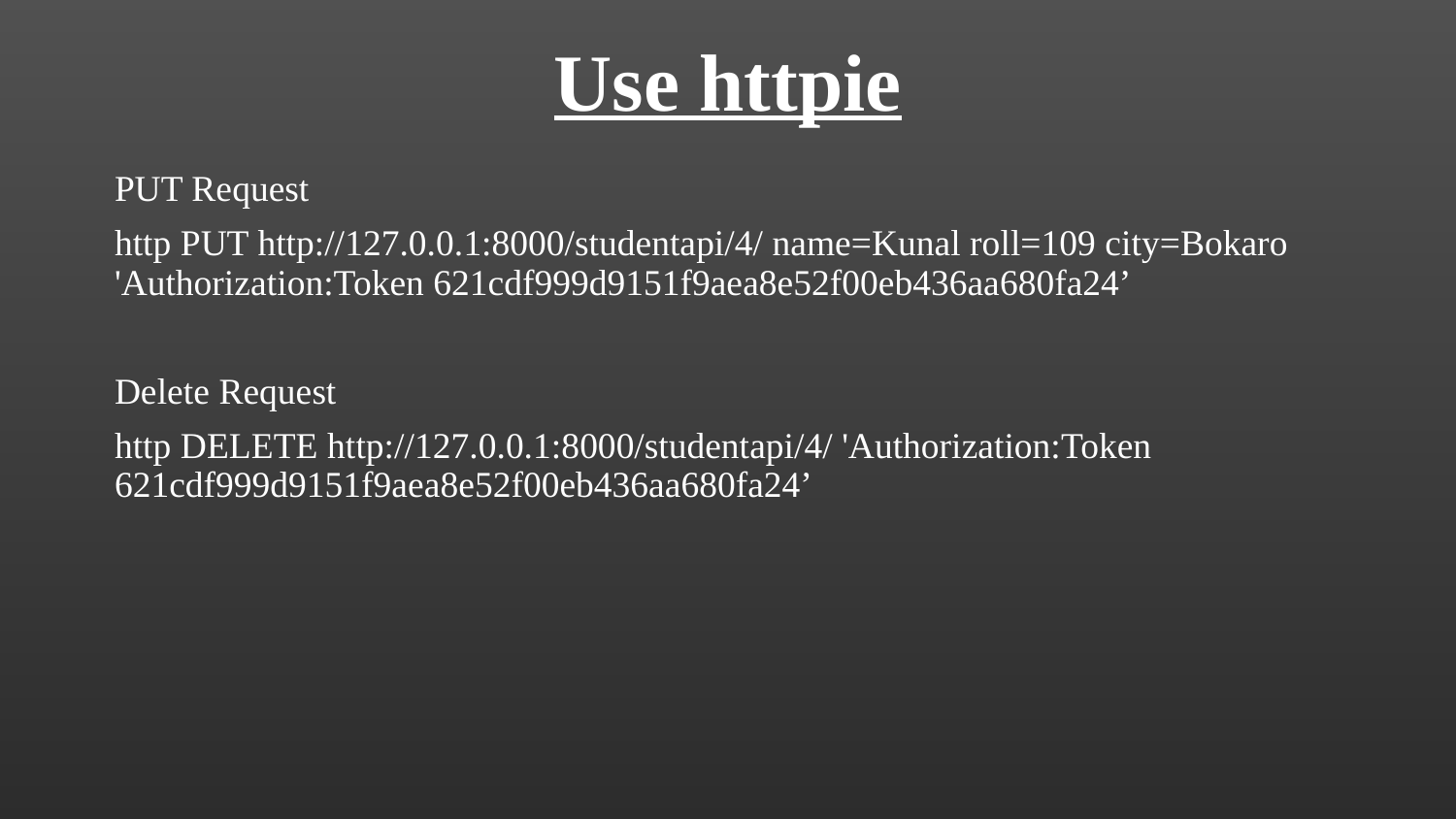

# Use httpie
PUT Request
http PUT http://127.0.0.1:8000/studentapi/4/ name=Kunal roll=109 city=Bokaro 'Authorization:Token 621cdf999d9151f9aea8e52f00eb436aa680fa24’

Delete Request
http DELETE http://127.0.0.1:8000/studentapi/4/ 'Authorization:Token 621cdf999d9151f9aea8e52f00eb436aa680fa24’